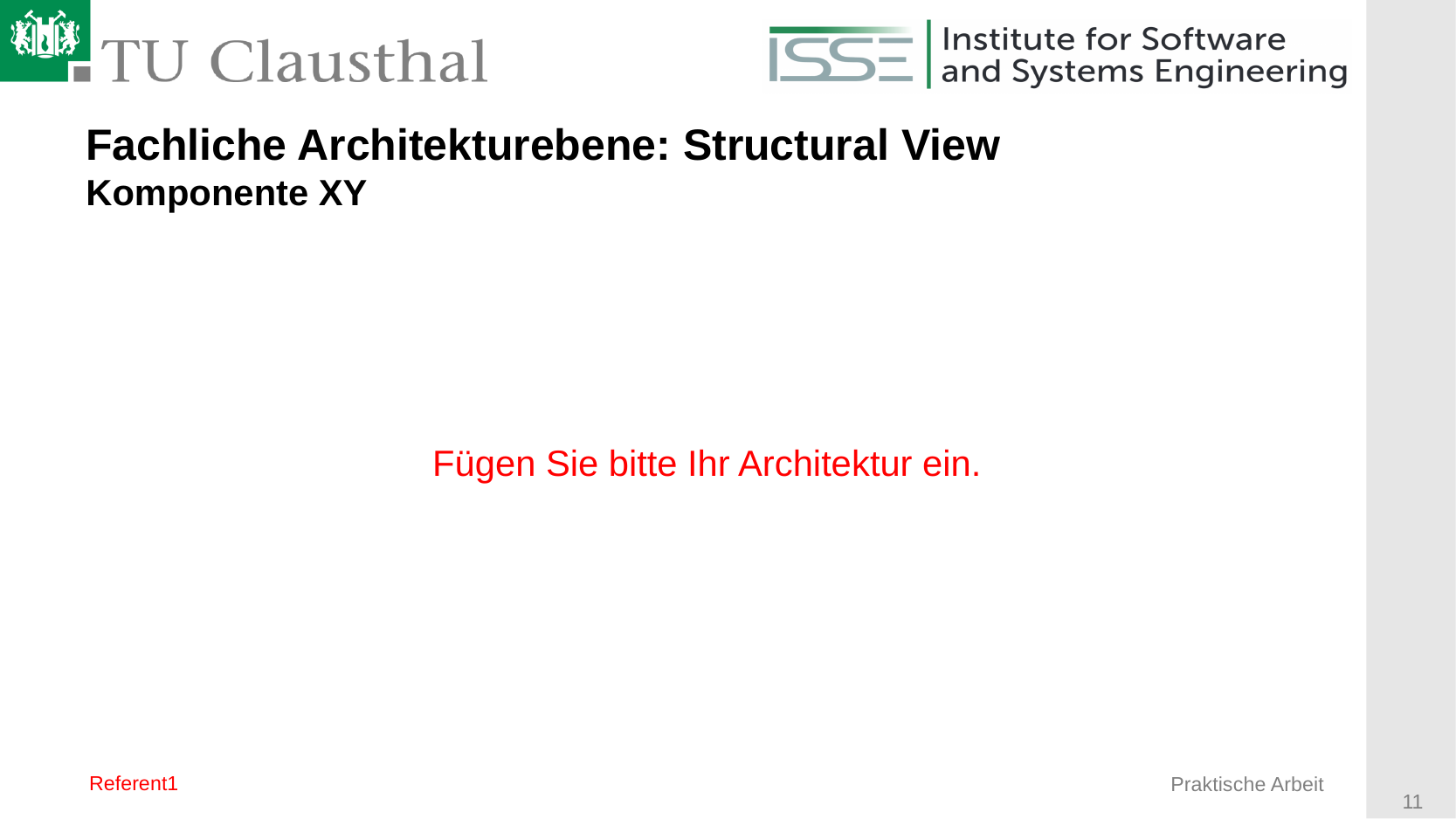

# Fachliche Architekturebene: Structural View Komponente XY
Fügen Sie bitte Ihr Architektur ein.